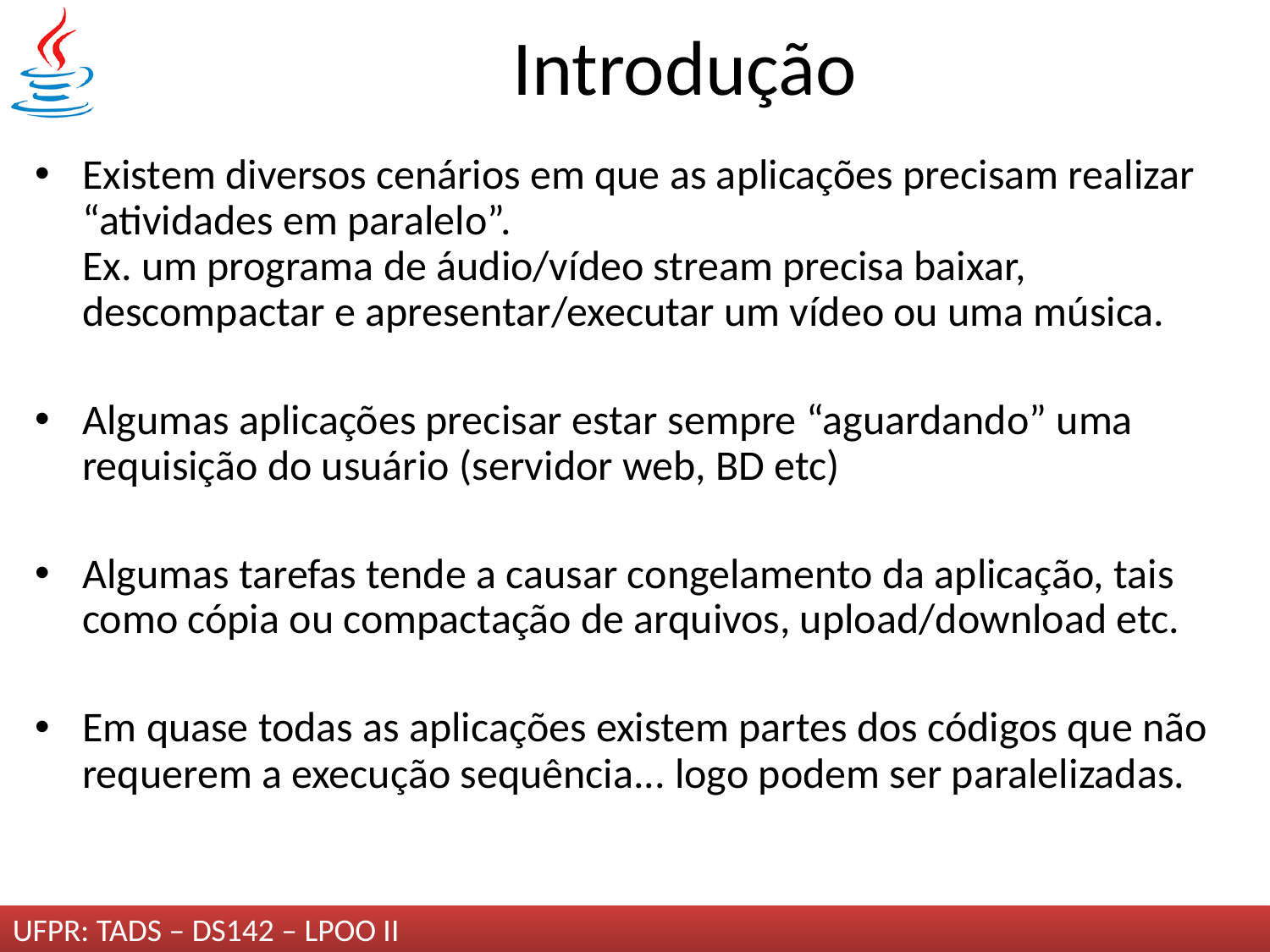

# Introdução
Existem diversos cenários em que as aplicações precisam realizar “atividades em paralelo”.
Ex. um programa de áudio/vídeo stream precisa baixar, descompactar e apresentar/executar um vídeo ou uma música.

Algumas aplicações precisar estar sempre “aguardando” uma requisição do usuário (servidor web, BD etc)

Algumas tarefas tende a causar congelamento da aplicação, tais como cópia ou compactação de arquivos, upload/download etc.

Em quase todas as aplicações existem partes dos códigos que não requerem a execução sequência... logo podem ser paralelizadas.